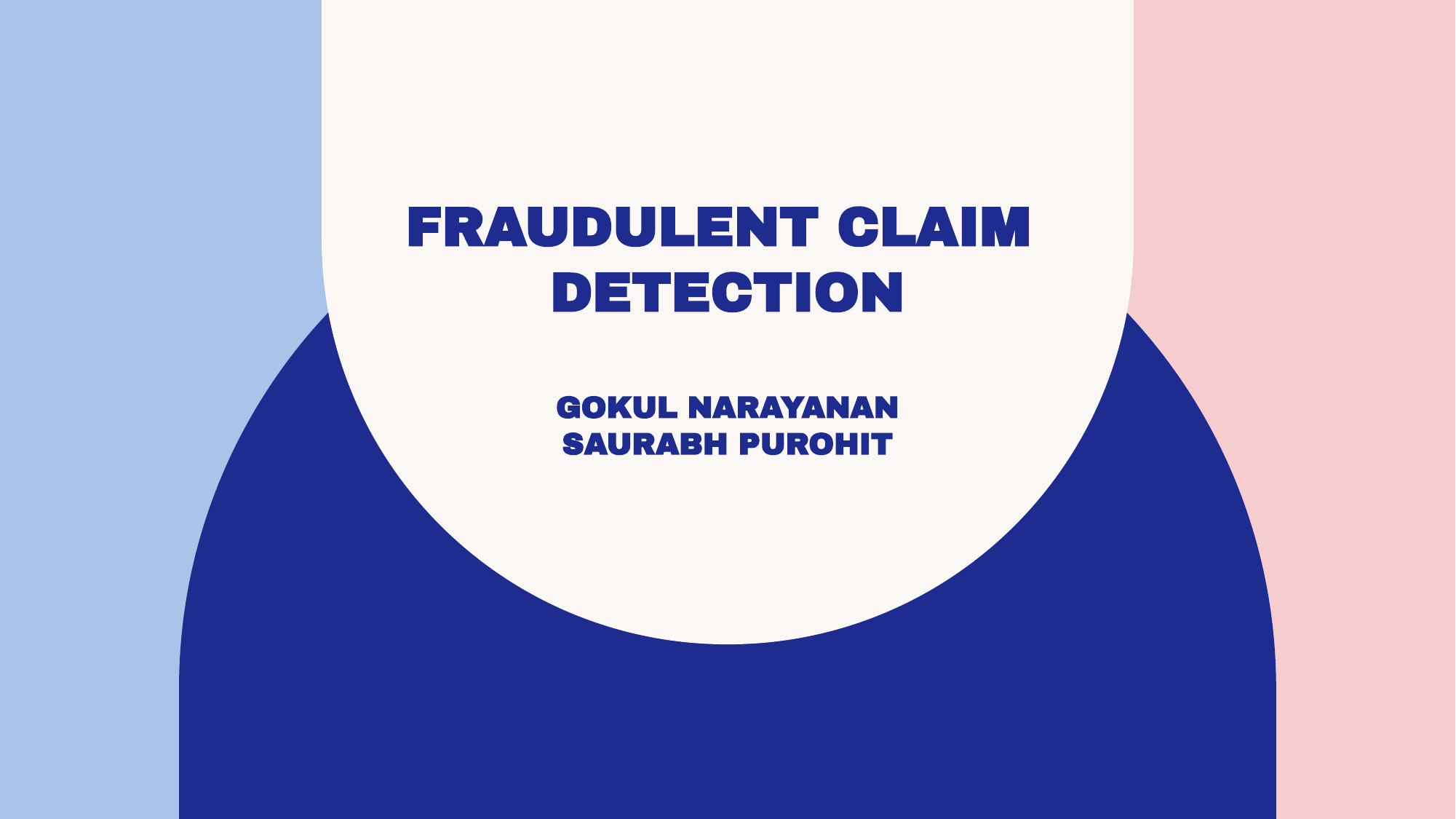

# FRAUDULENT CLAIM  DETECTION GOKUL NARAYANAN SAURABH PUROHIT